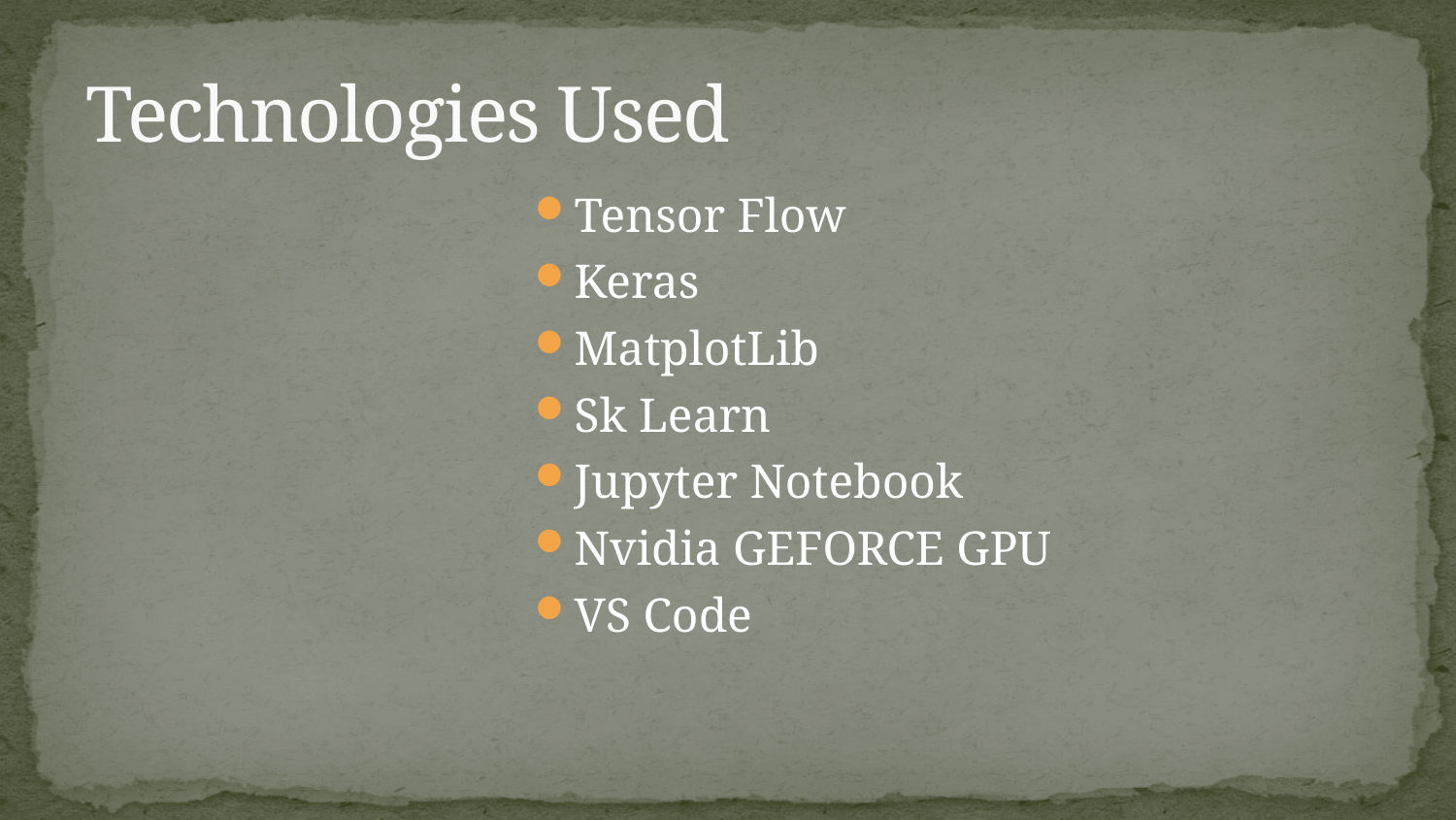

# Technologies Used
Tensor Flow
Keras
MatplotLib
Sk Learn
Jupyter Notebook
Nvidia GEFORCE GPU
VS Code